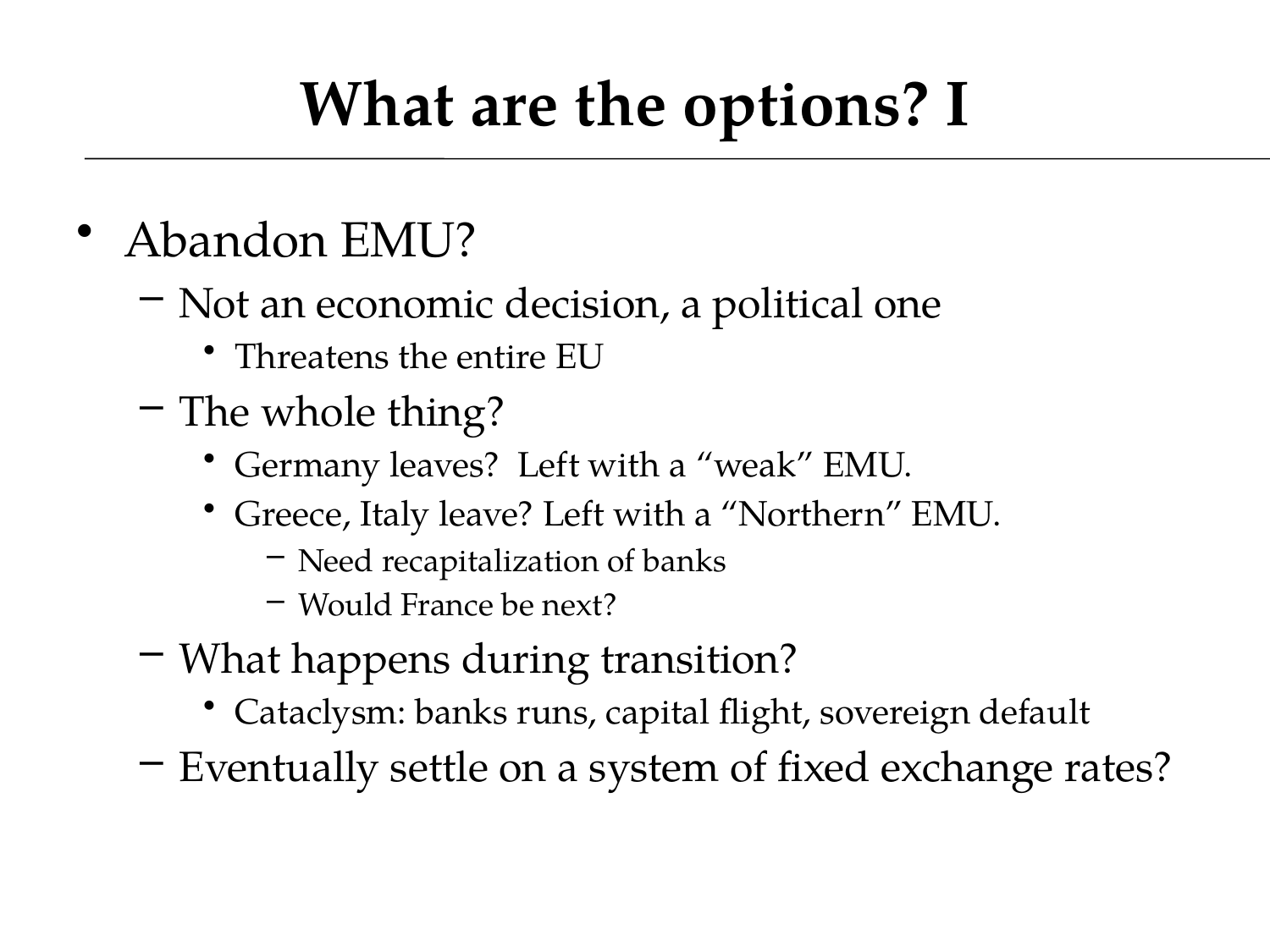

# What are the options? I
Abandon EMU?
Not an economic decision, a political one
Threatens the entire EU
The whole thing?
Germany leaves?  Left with a “weak” EMU.
Greece, Italy leave? Left with a “Northern” EMU.
Need recapitalization of banks
Would France be next?
What happens during transition?
Cataclysm: banks runs, capital flight, sovereign default
Eventually settle on a system of fixed exchange rates?